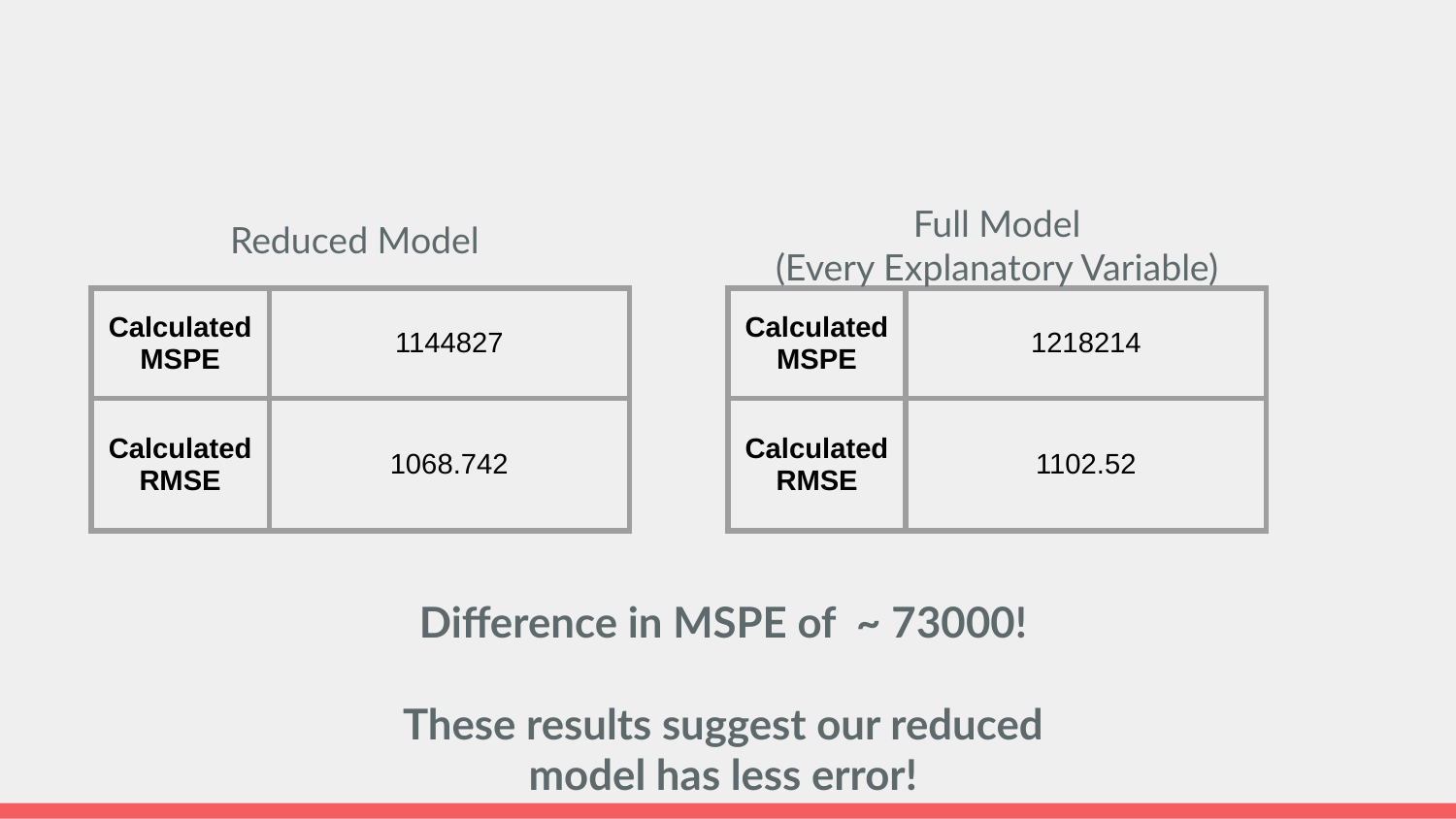

Full Model
(Every Explanatory Variable)
Reduced Model
| Calculated MSPE | 1144827 |
| --- | --- |
| Calculated RMSE | 1068.742 |
| Calculated MSPE | 1218214 |
| --- | --- |
| Calculated RMSE | 1102.52 |
Difference in MSPE of  ~ 73000!

These results suggest our reduced model has less error!